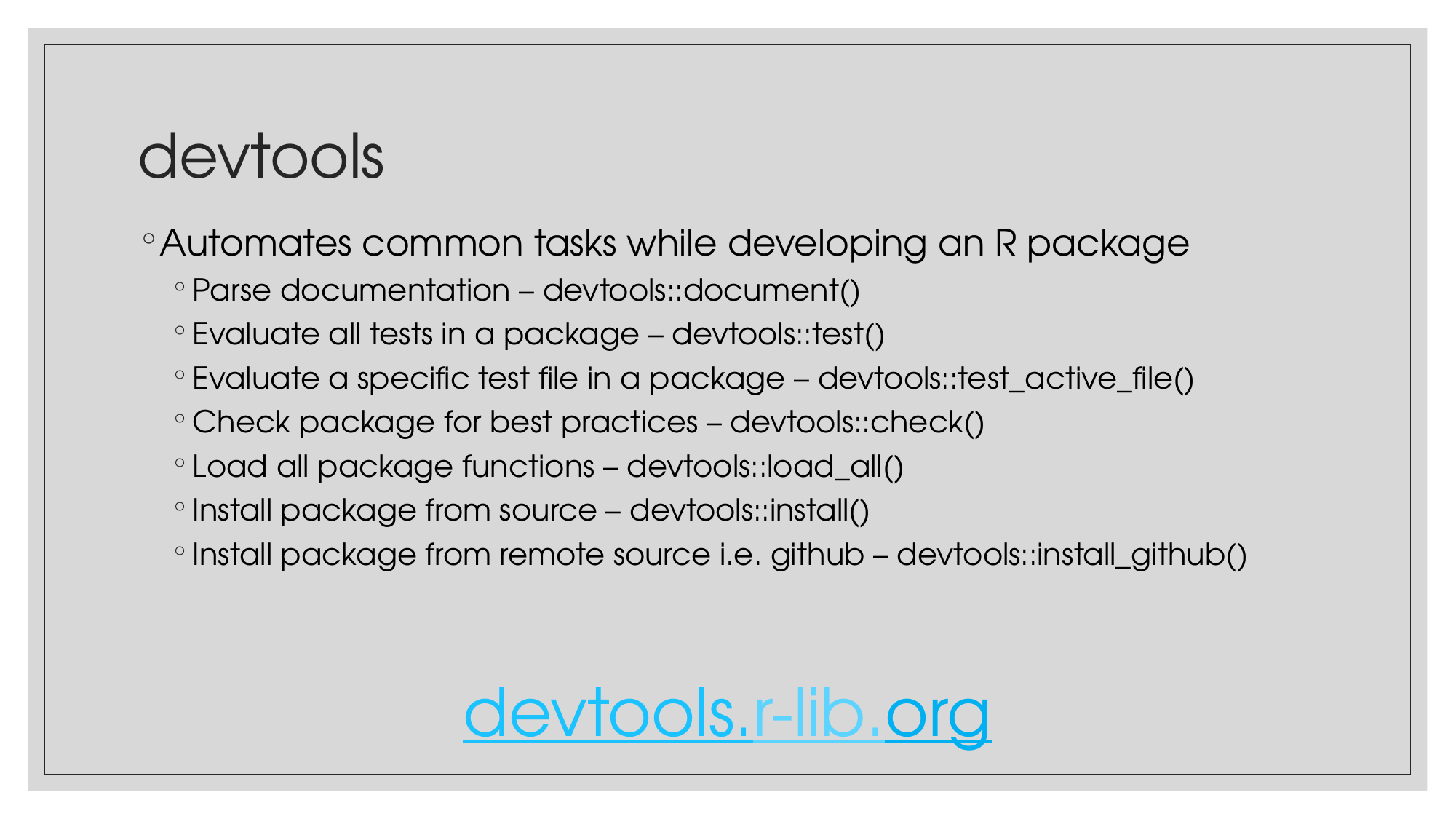

# devtools
Automates common tasks while developing an R package
Parse documentation – devtools::document()
Evaluate all tests in a package – devtools::test()
Evaluate a specific test file in a package – devtools::test_active_file()
Check package for best practices – devtools::check()
Load all package functions – devtools::load_all()
Install package from source – devtools::install()
Install package from remote source i.e. github – devtools::install_github()

devtools.r-lib.org